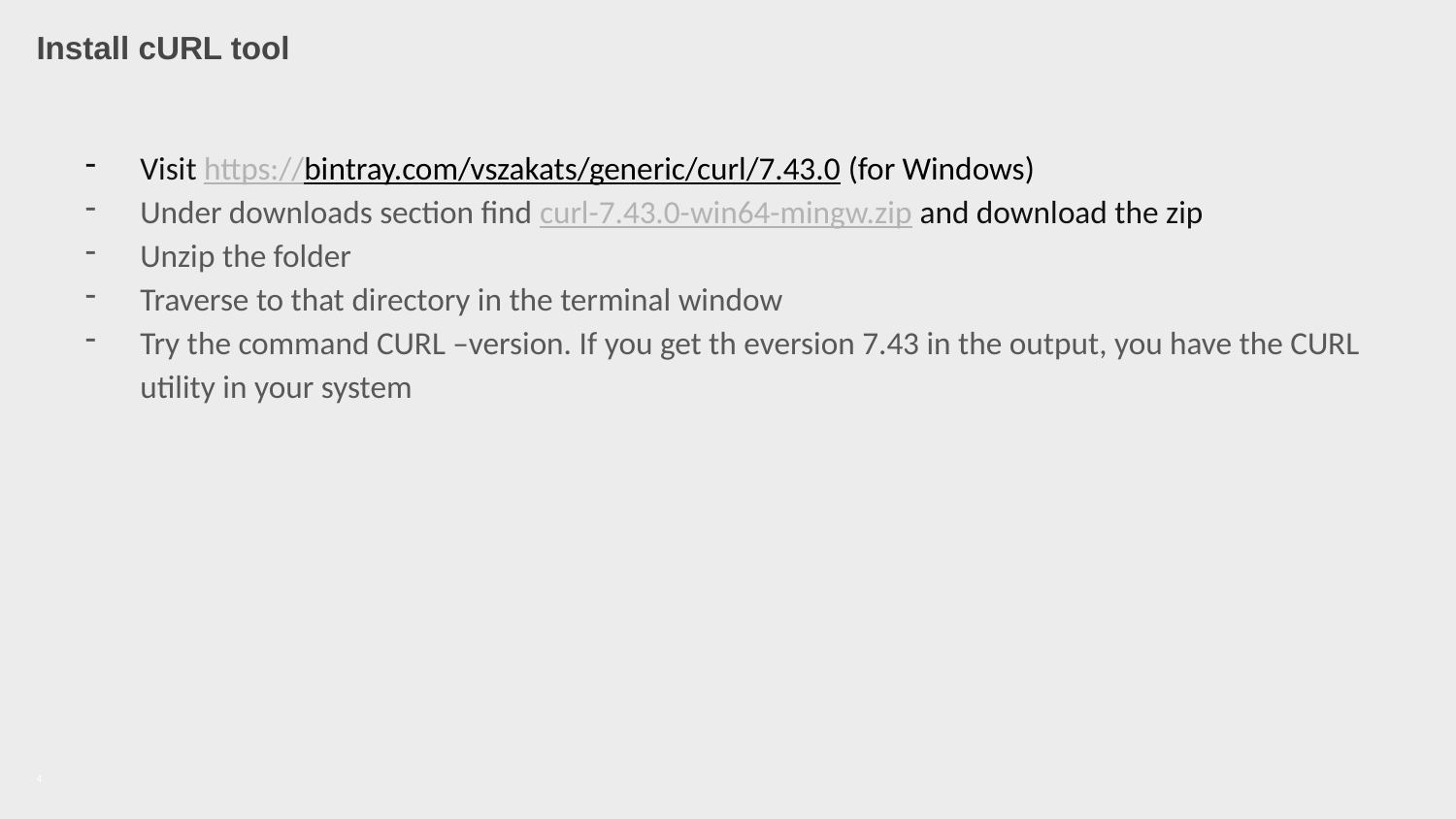

# Install cURL tool
Visit https://bintray.com/vszakats/generic/curl/7.43.0 (for Windows)
Under downloads section find curl-7.43.0-win64-mingw.zip and download the zip
Unzip the folder
Traverse to that directory in the terminal window
Try the command CURL –version. If you get th eversion 7.43 in the output, you have the CURL utility in your system
|  |
| --- |
4